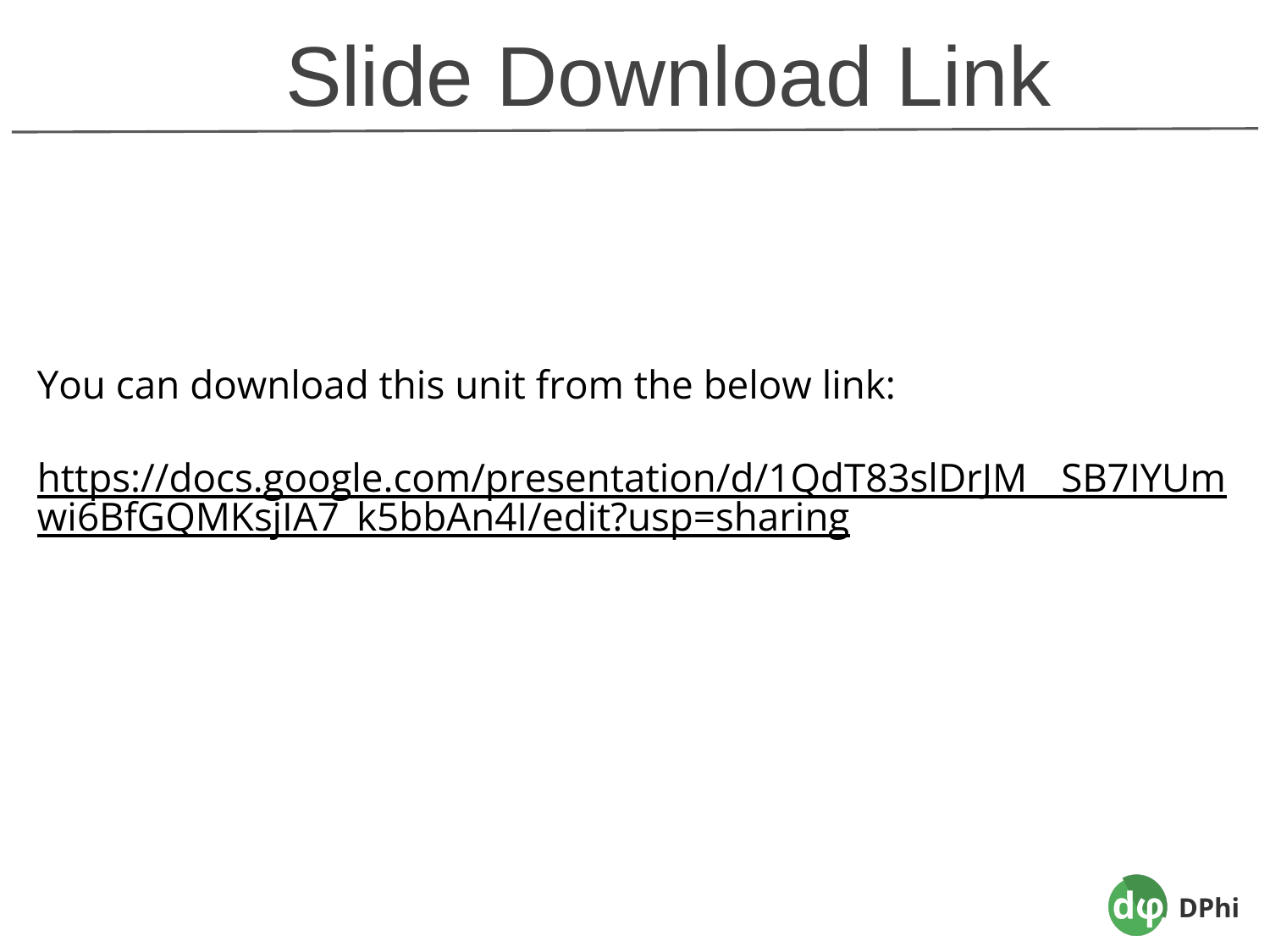

Slide Download Link

You can download this unit from the below link:

https://docs.google.com/presentation/d/1QdT83slDrJM__SB7IYUmwi6BfGQMKsjIA7_k5bbAn4I/edit?usp=sharing